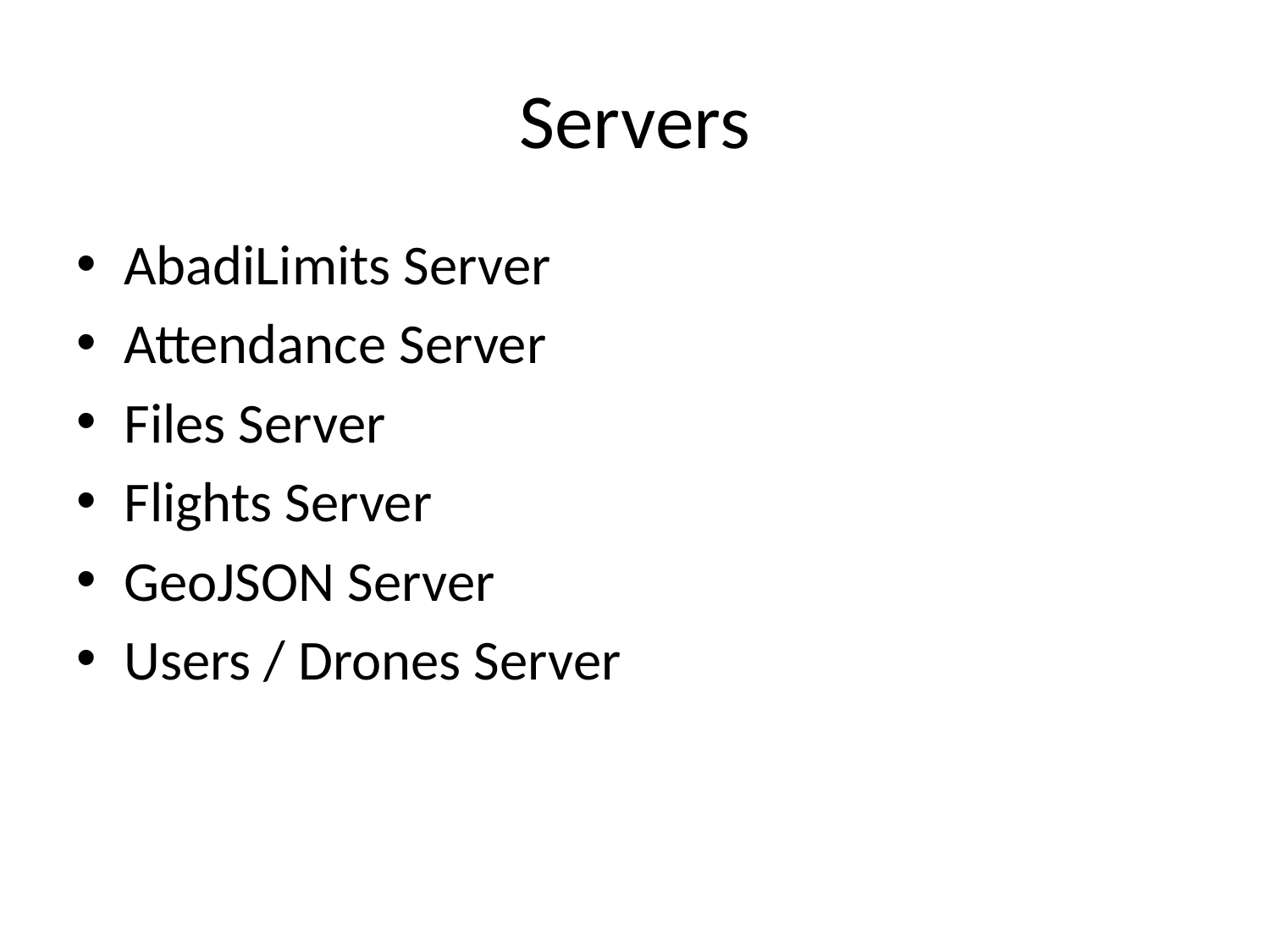

# Servers
AbadiLimits Server
Attendance Server
Files Server
Flights Server
GeoJSON Server
Users / Drones Server